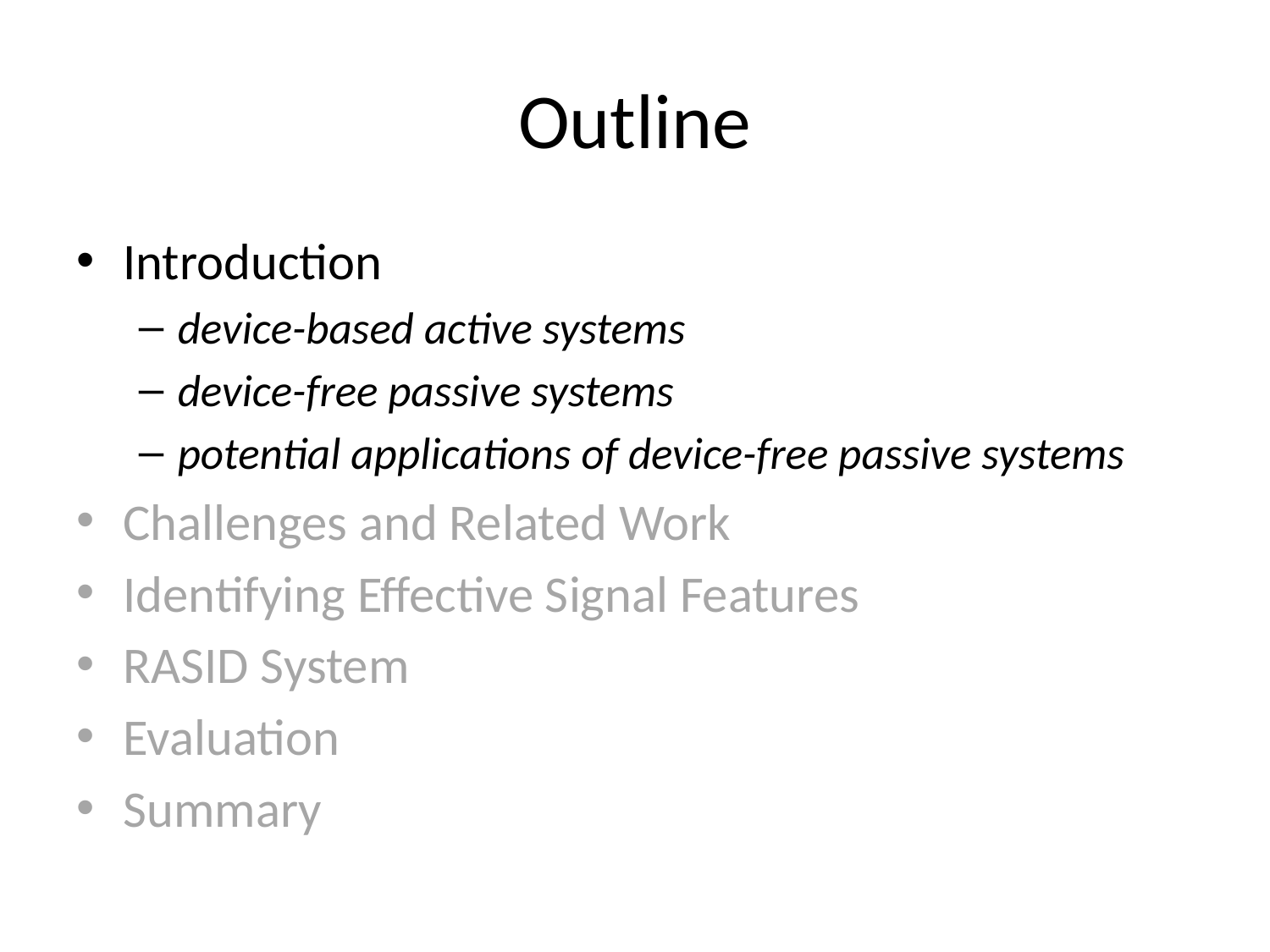

# Outline
Introduction
device-based active systems
device-free passive systems
potential applications of device-free passive systems
Challenges and Related Work
Identifying Effective Signal Features
RASID System
Evaluation
Summary